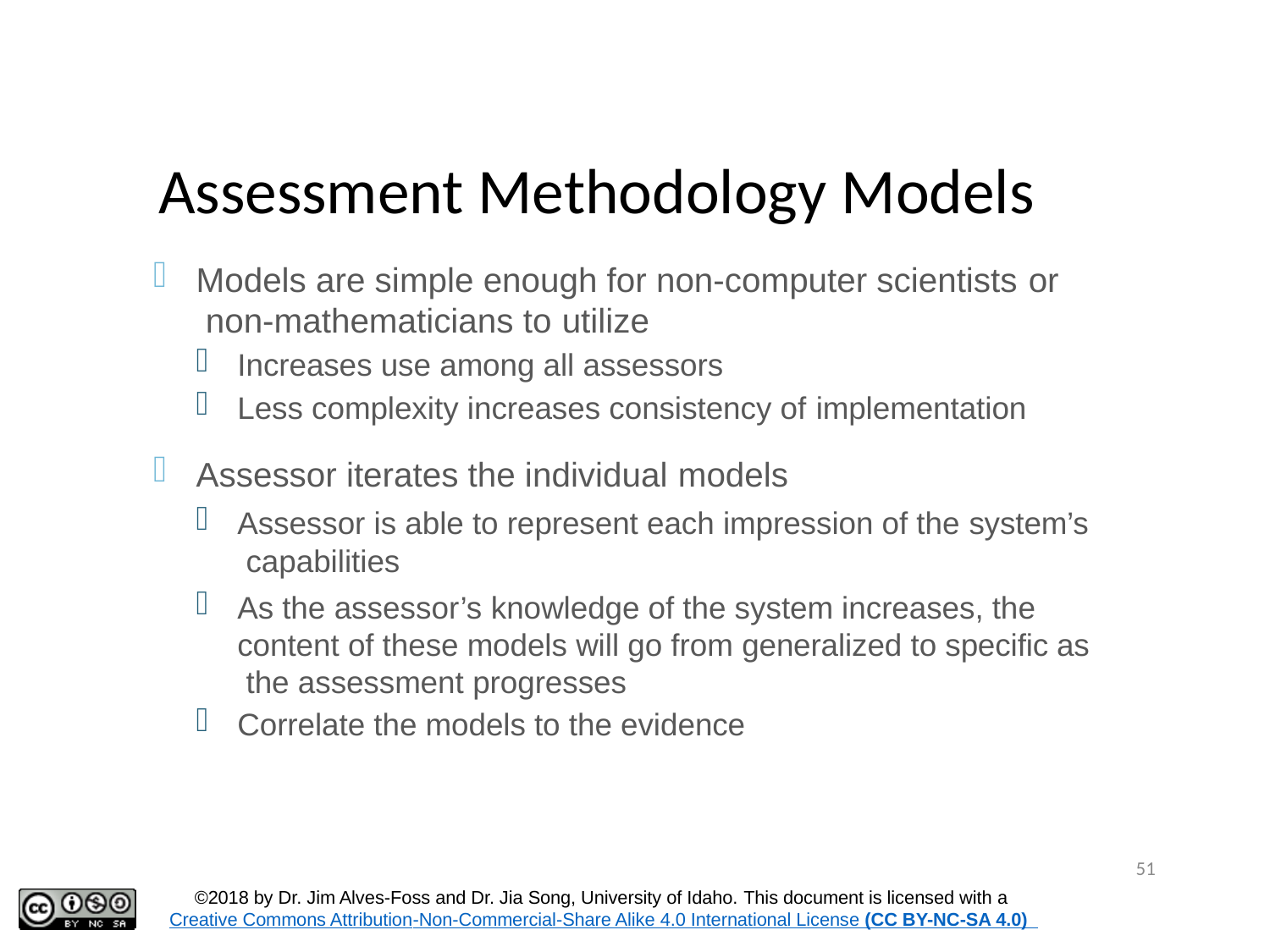

# Assessment Methodology Models
Models are simple enough for non-computer scientists or  non-mathematicians to utilize
Increases use among all assessors
Less complexity increases consistency of implementation
Assessor iterates the individual models
Assessor is able to represent each impression of the system’s  capabilities
As the assessor’s knowledge of the system increases, the  content of these models will go from generalized to specific as  the assessment progresses
Correlate the models to the evidence
51